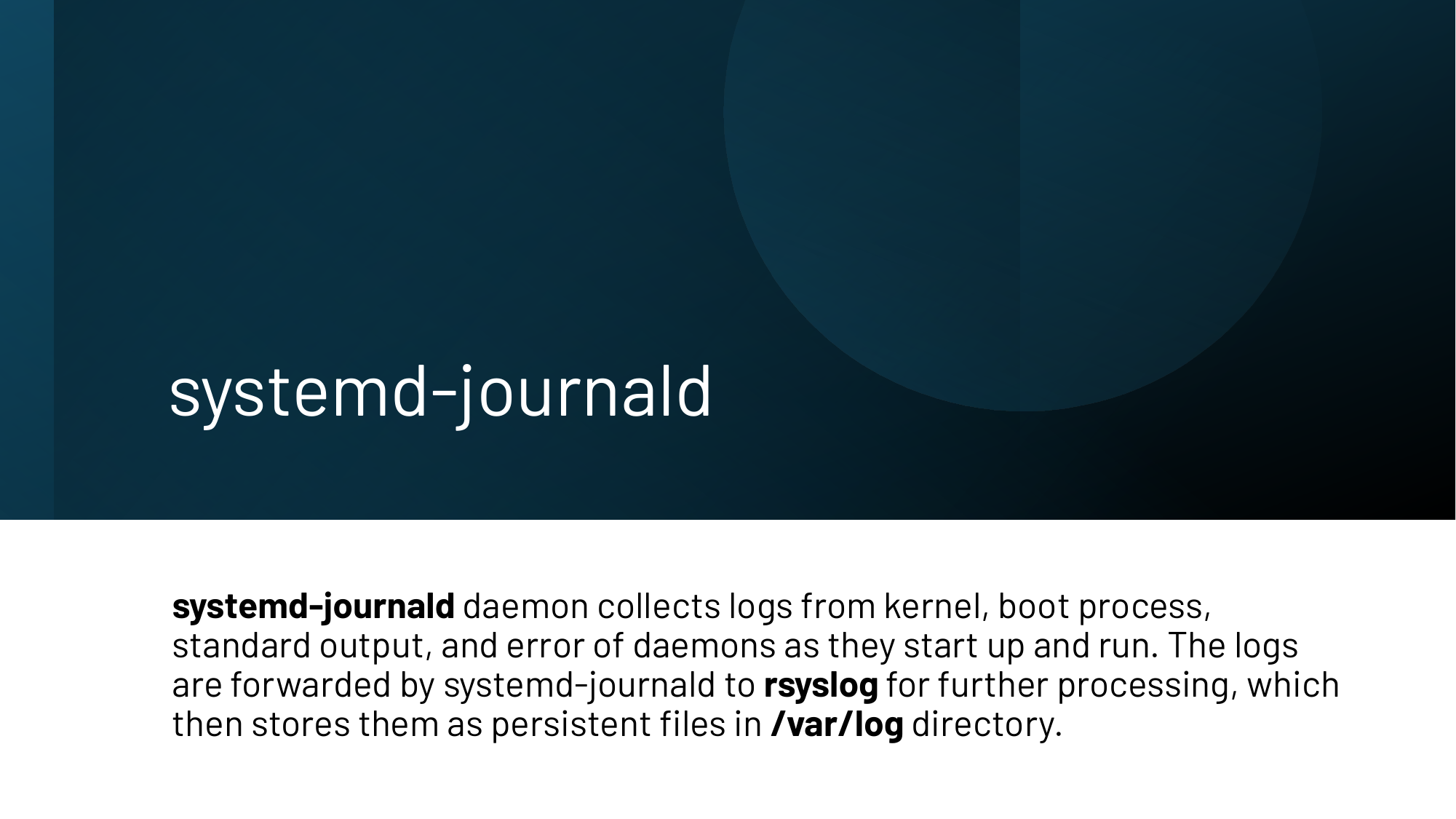

# systemd-journald
systemd-journald daemon collects logs from kernel, boot process, standard output, and error of daemons as they start up and run. The logs are forwarded by systemd-journald to rsyslog for further processing, which then stores them as persistent files in /var/log directory.